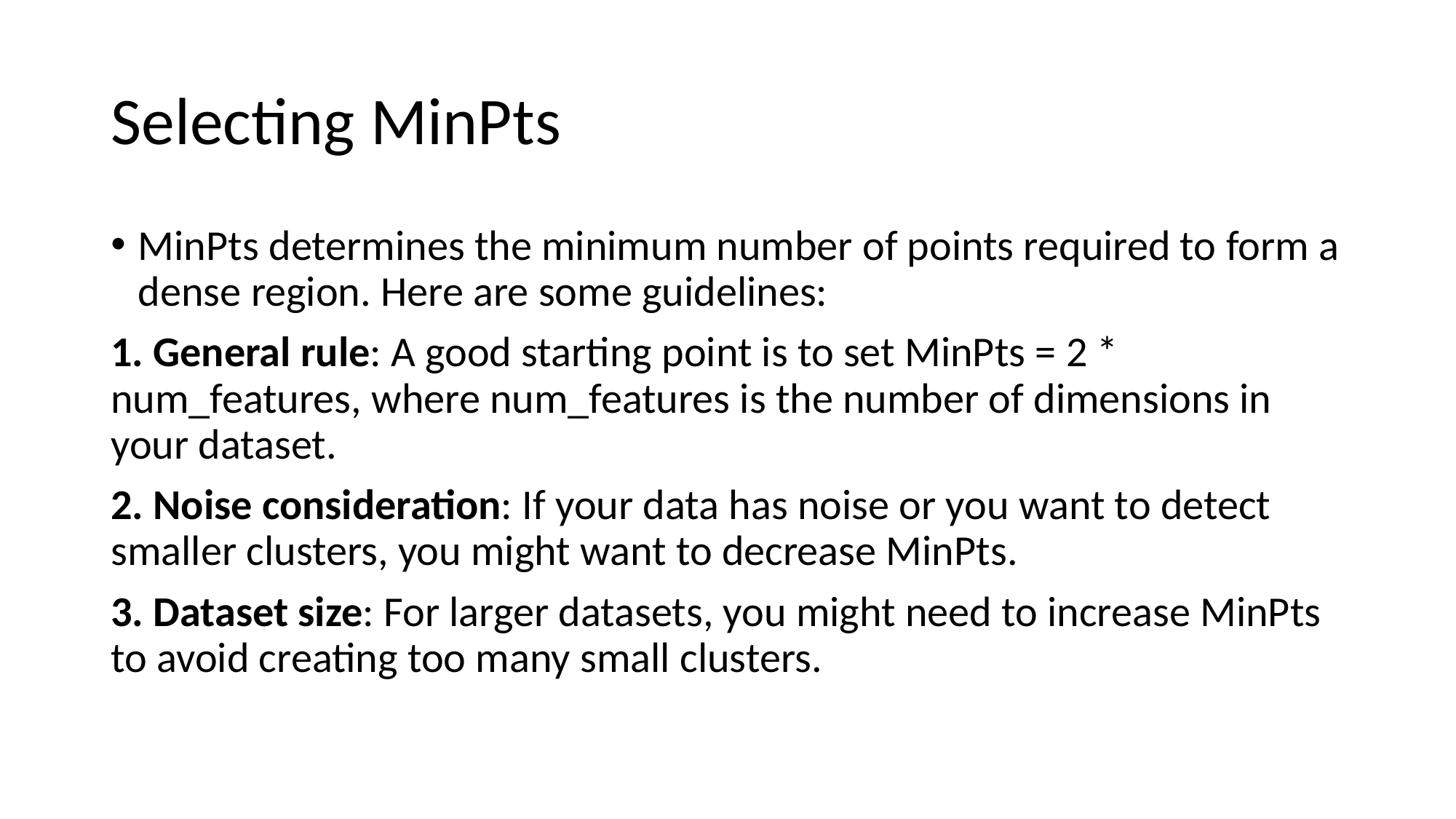

# Selecting MinPts
MinPts determines the minimum number of points required to form a dense region. Here are some guidelines:
1. General rule: A good starting point is to set MinPts = 2 * num_features, where num_features is the number of dimensions in your dataset.
2. Noise consideration: If your data has noise or you want to detect smaller clusters, you might want to decrease MinPts.
3. Dataset size: For larger datasets, you might need to increase MinPts to avoid creating too many small clusters.